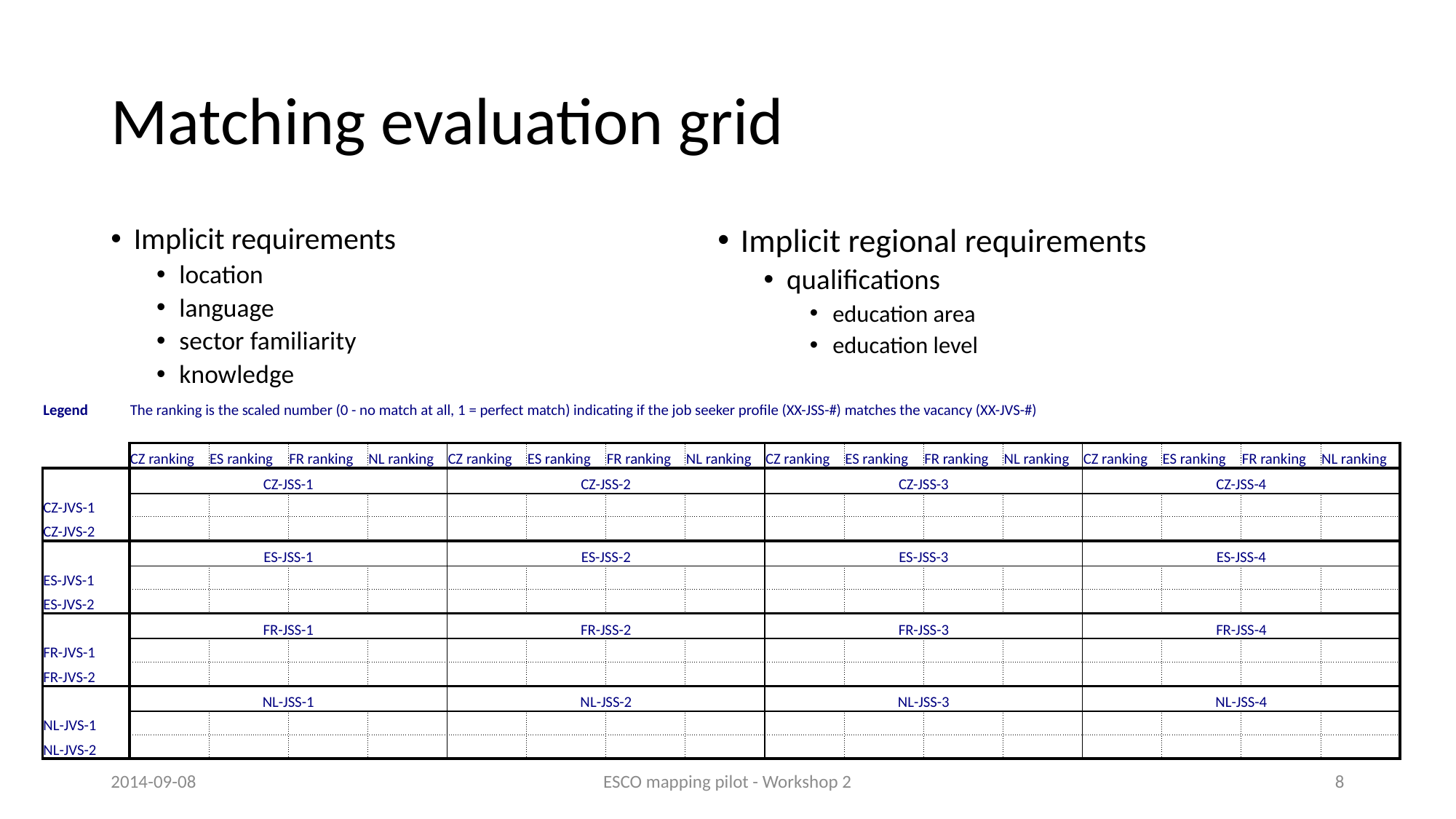

# Matching evaluation grid
Implicit regional requirements
qualifications
education area
education level

Implicit requirements
location
language
sector familiarity
knowledge

| Legend | The ranking is the scaled number (0 - no match at all, 1 = perfect match) indicating if the job seeker profile (XX-JSS-#) matches the vacancy (XX-JVS-#) |  |  |  |  |  |  |  |  |  |  |  |  |  |  |  |
| --- | --- | --- | --- | --- | --- | --- | --- | --- | --- | --- | --- | --- | --- | --- | --- | --- |
|  |  |  |  |  |  |  |  |  |  |  |  |  |  |  |  |  |
|  | CZ ranking | ES ranking | FR ranking | NL ranking | CZ ranking | ES ranking | FR ranking | NL ranking | CZ ranking | ES ranking | FR ranking | NL ranking | CZ ranking | ES ranking | FR ranking | NL ranking |
|  | CZ-JSS-1 |  |  |  | CZ-JSS-2 |  |  |  | CZ-JSS-3 |  |  |  | CZ-JSS-4 |  |  |  |
| CZ-JVS-1 |  |  |  |  |  |  |  |  |  |  |  |  |  |  |  |  |
| CZ-JVS-2 |  |  |  |  |  |  |  |  |  |  |  |  |  |  |  |  |
|  | ES-JSS-1 |  |  |  | ES-JSS-2 |  |  |  | ES-JSS-3 |  |  |  | ES-JSS-4 |  |  |  |
| ES-JVS-1 |  |  |  |  |  |  |  |  |  |  |  |  |  |  |  |  |
| ES-JVS-2 |  |  |  |  |  |  |  |  |  |  |  |  |  |  |  |  |
|  | FR-JSS-1 |  |  |  | FR-JSS-2 |  |  |  | FR-JSS-3 |  |  |  | FR-JSS-4 |  |  |  |
| FR-JVS-1 |  |  |  |  |  |  |  |  |  |  |  |  |  |  |  |  |
| FR-JVS-2 |  |  |  |  |  |  |  |  |  |  |  |  |  |  |  |  |
|  | NL-JSS-1 |  |  |  | NL-JSS-2 |  |  |  | NL-JSS-3 |  |  |  | NL-JSS-4 |  |  |  |
| NL-JVS-1 |  |  |  |  |  |  |  |  |  |  |  |  |  |  |  |  |
| NL-JVS-2 |  |  |  |  |  |  |  |  |  |  |  |  |  |  |  |  |
2014-09-08
ESCO mapping pilot - Workshop 2
8